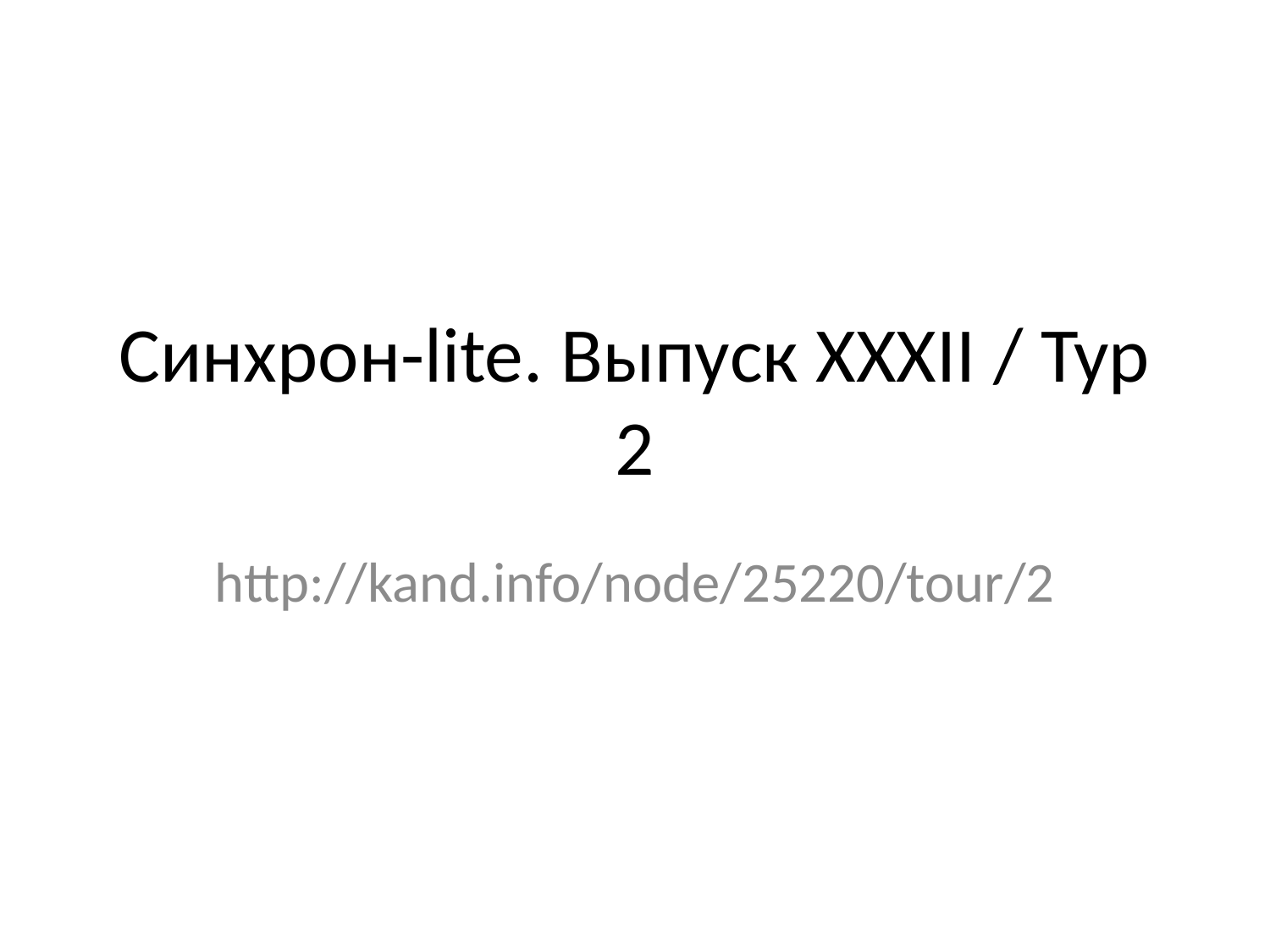

# Синхрон-lite. Выпуск XXXII / Тур 2
http://kand.info/node/25220/tour/2